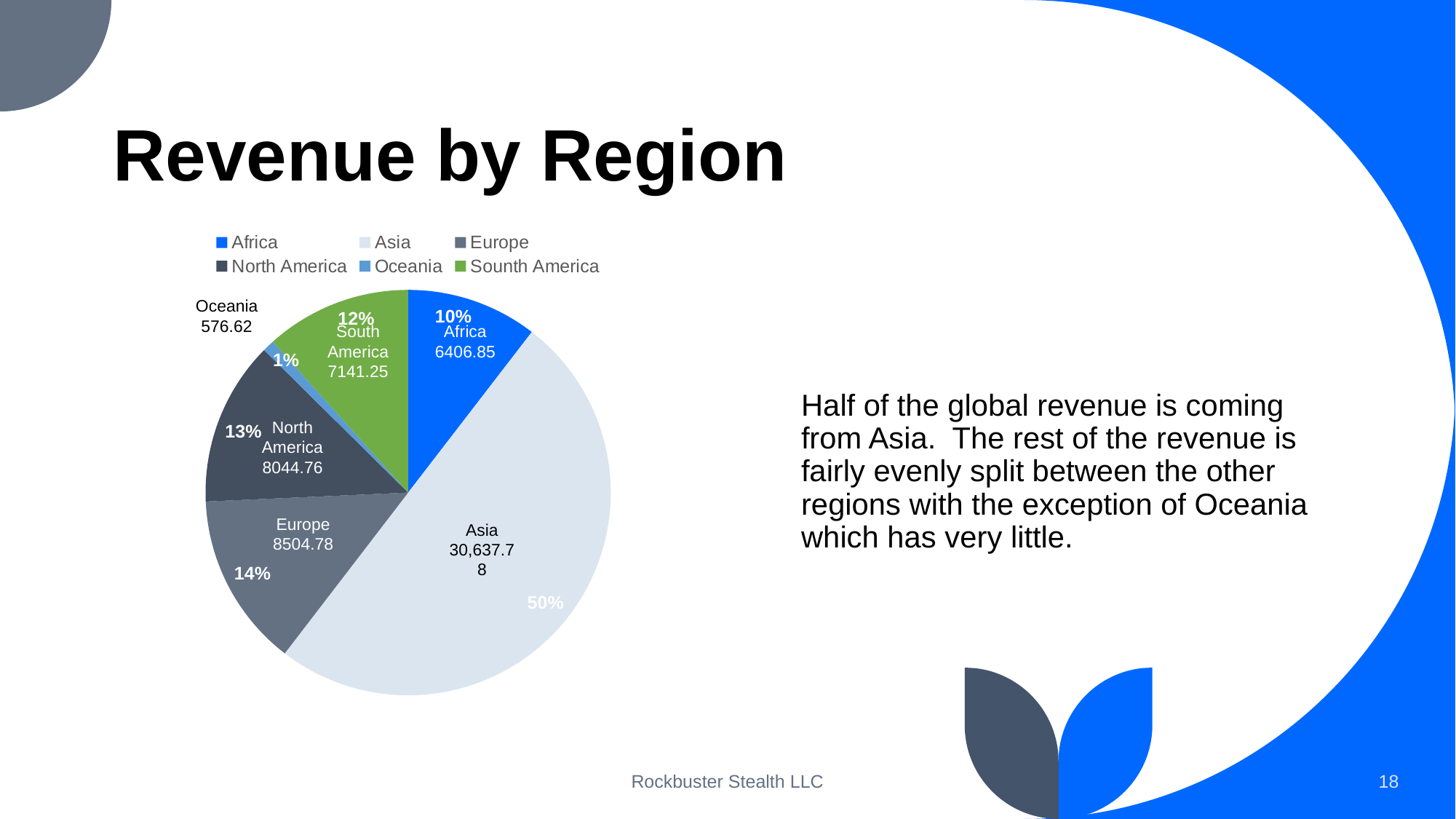

# Revenue by Region

### Chart

| Category | Revenue |
|---|---|
| Africa | 6406.85 |
| Asia | 30637.780000000002 |
| Europe | 8504.779999999999 |
| North America | 8044.759999999999 |
| Oceania | 576.62 |
| Sounth America | 7141.250000000001 |
Oceania
576.62
South America
7141.25
Africa
6406.85
Half of the global revenue is coming from Asia.  The rest of the revenue is fairly evenly split between the other regions with the exception of Oceania which has very little.
North America
8044.76
Europe
8504.78
Asia
30,637.78
Rockbuster Stealth LLC
18